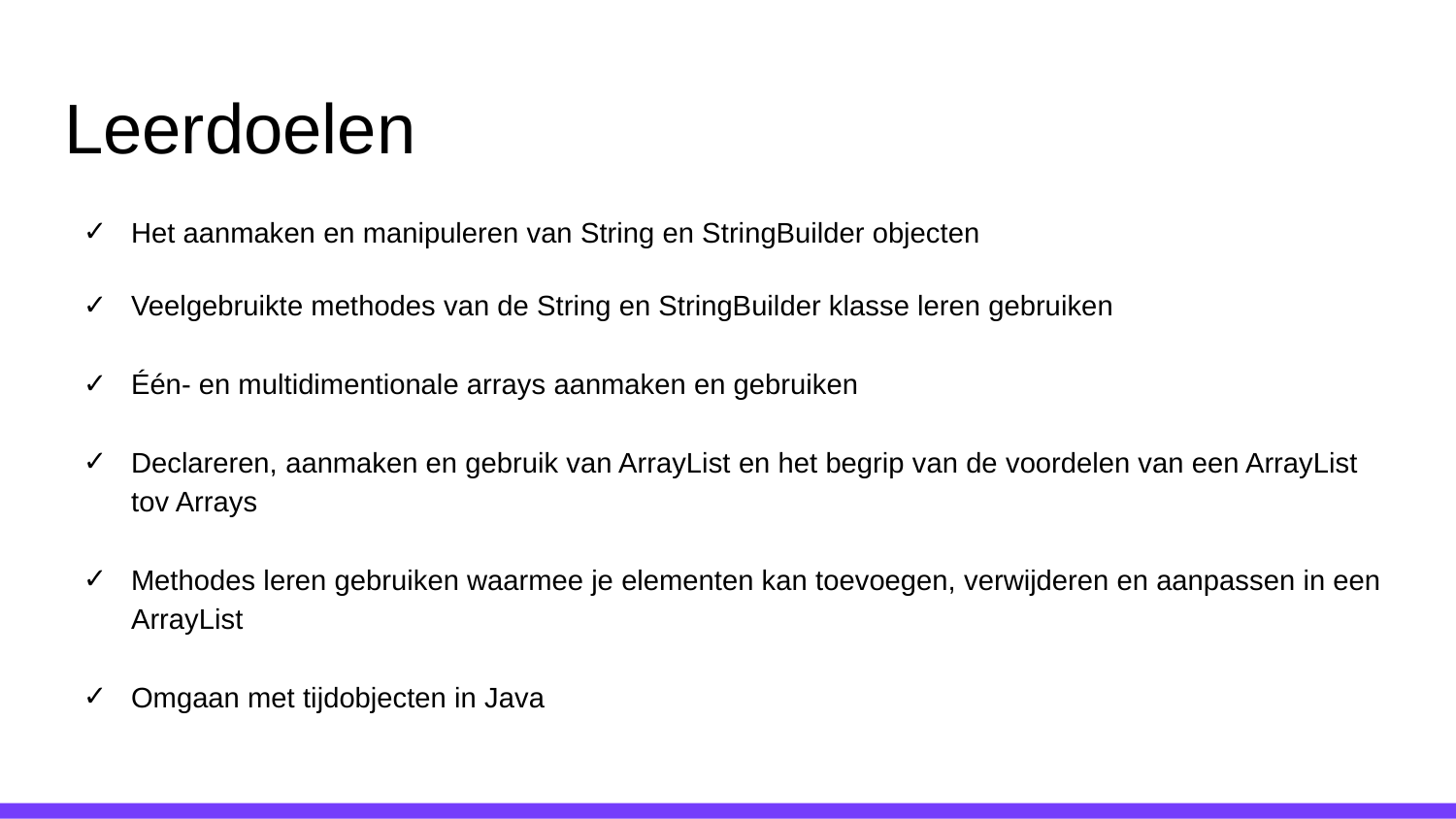

# Leerdoelen
Het aanmaken en manipuleren van String en StringBuilder objecten
Veelgebruikte methodes van de String en StringBuilder klasse leren gebruiken
Één- en multidimentionale arrays aanmaken en gebruiken
Declareren, aanmaken en gebruik van ArrayList en het begrip van de voordelen van een ArrayList tov Arrays
Methodes leren gebruiken waarmee je elementen kan toevoegen, verwijderen en aanpassen in een ArrayList
Omgaan met tijdobjecten in Java